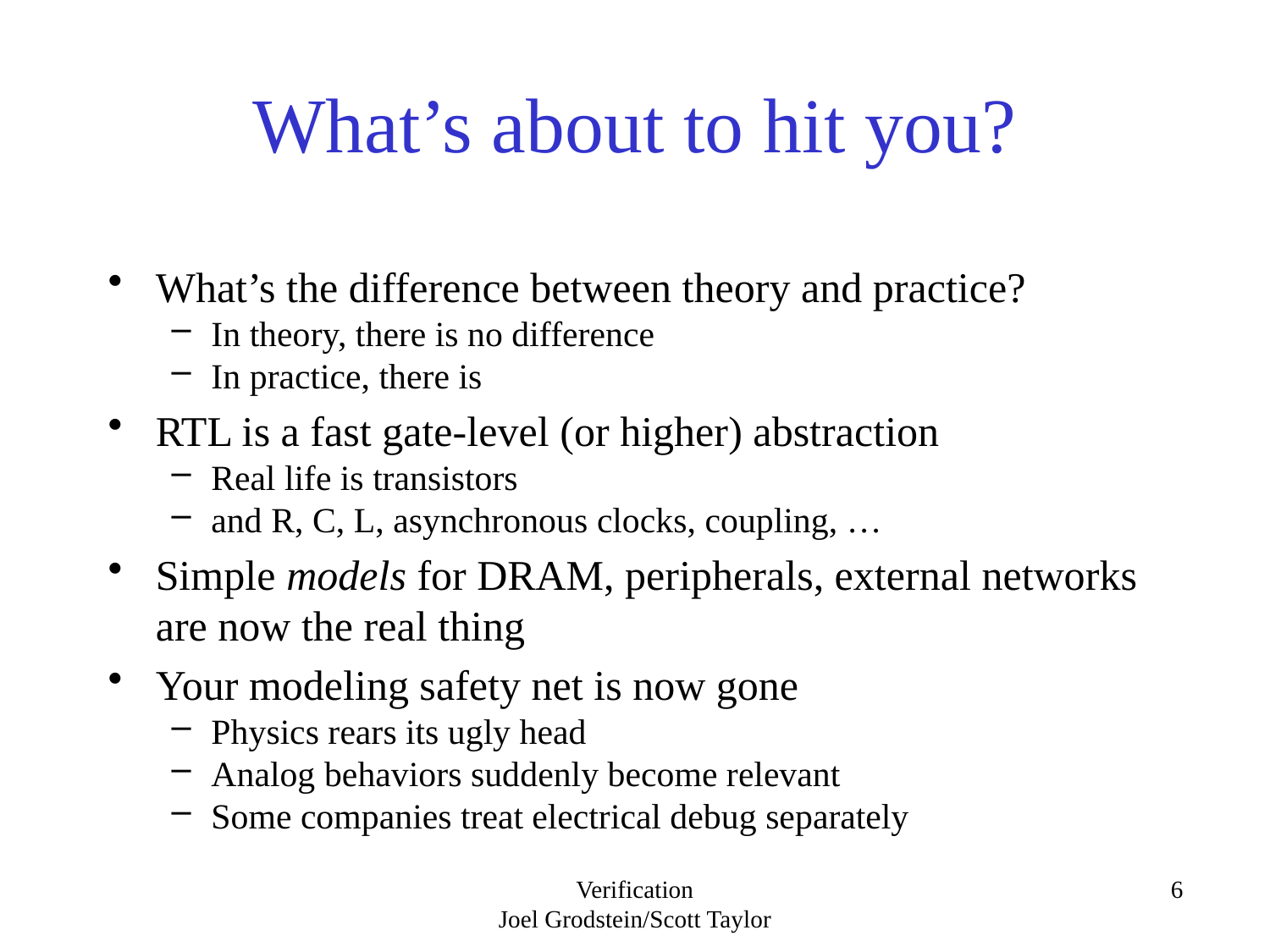

# What’s about to hit you?
What’s the difference between theory and practice?
In theory, there is no difference
In practice, there is
RTL is a fast gate-level (or higher) abstraction
Real life is transistors
and R, C, L, asynchronous clocks, coupling, …
Simple models for DRAM, peripherals, external networks are now the real thing
Your modeling safety net is now gone
Physics rears its ugly head
Analog behaviors suddenly become relevant
Some companies treat electrical debug separately
Verification
Joel Grodstein/Scott Taylor